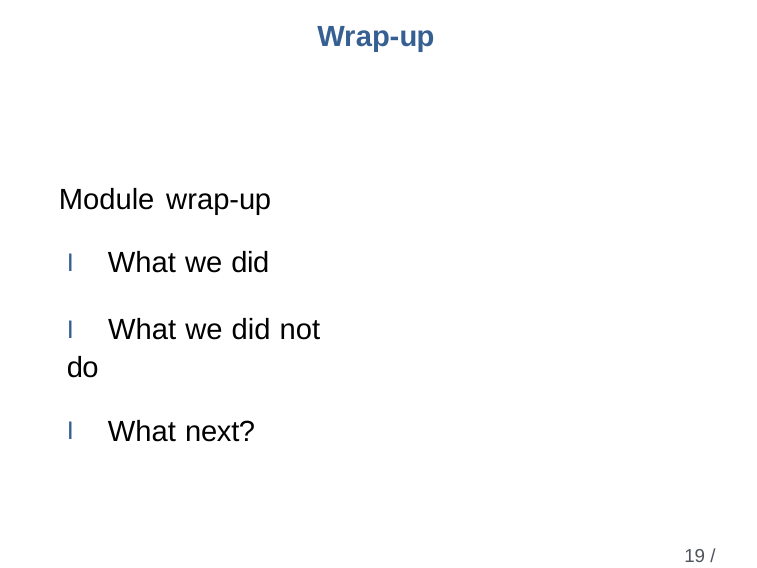

Wrap-up
Module wrap-up
I What we did
I What we did not do
I What next?
19 / 27